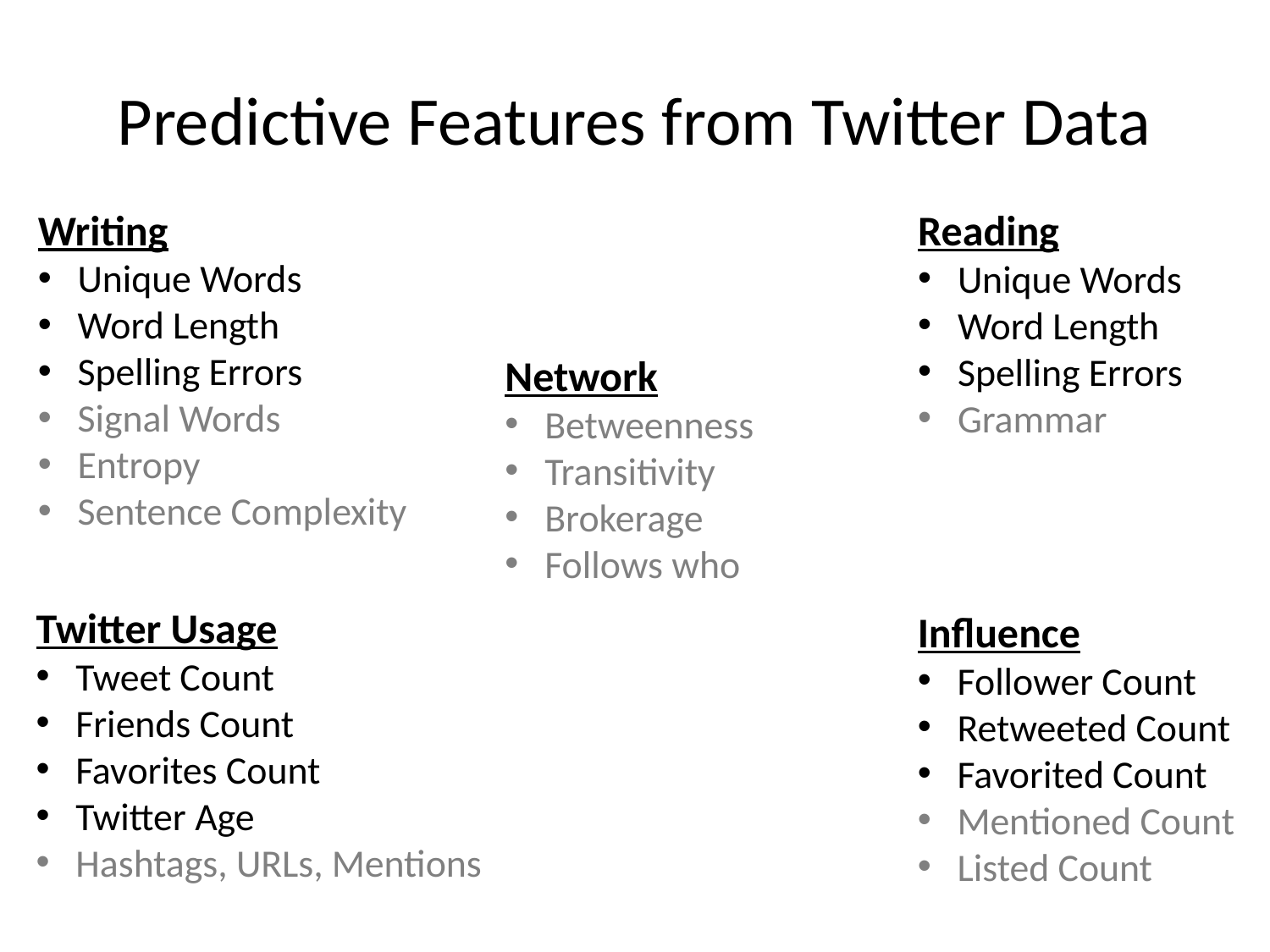

# Predictive Features from Twitter Data
Writing
Unique Words
Word Length
Spelling Errors
Signal Words
Entropy
Sentence Complexity
Reading
Unique Words
Word Length
Spelling Errors
Grammar
Network
Betweenness
Transitivity
Brokerage
Follows who
Twitter Usage
Tweet Count
Friends Count
Favorites Count
Twitter Age
Hashtags, URLs, Mentions
Influence
Follower Count
Retweeted Count
Favorited Count
Mentioned Count
Listed Count